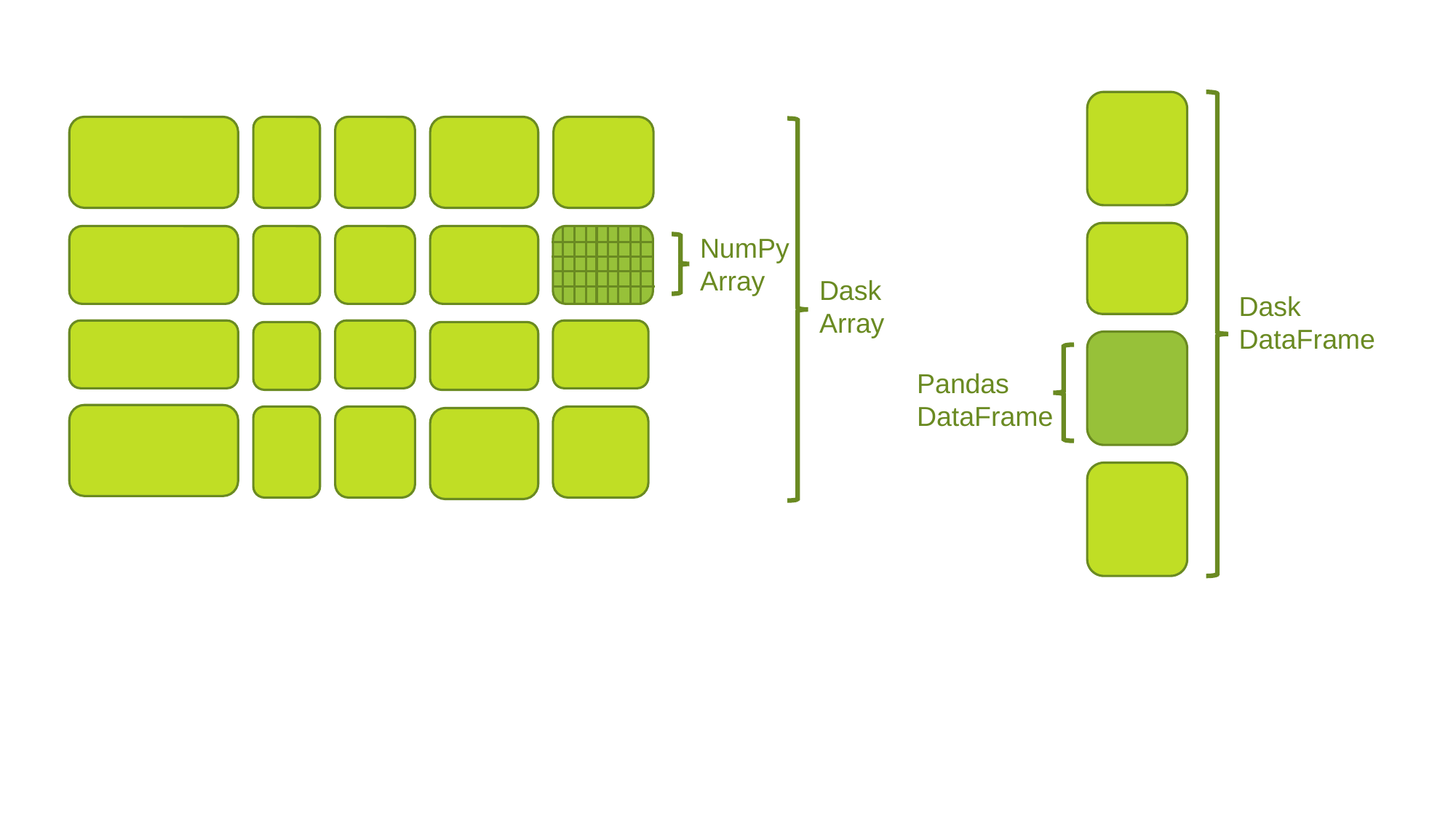

NumPy Array

Dask Array
Dask DataFrame

Pandas DataFrame